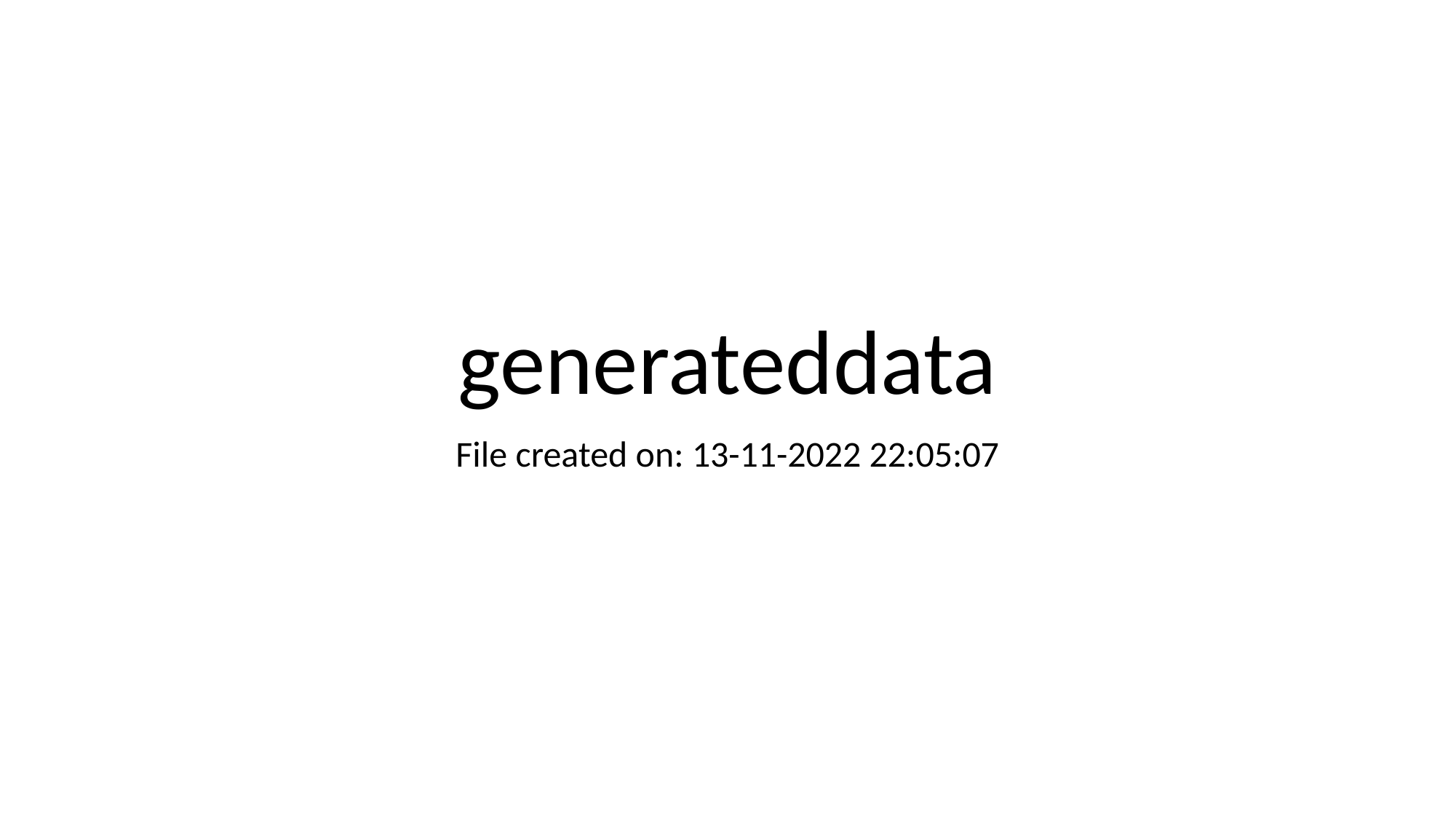

# generateddata
File created on: 13-11-2022 22:05:07